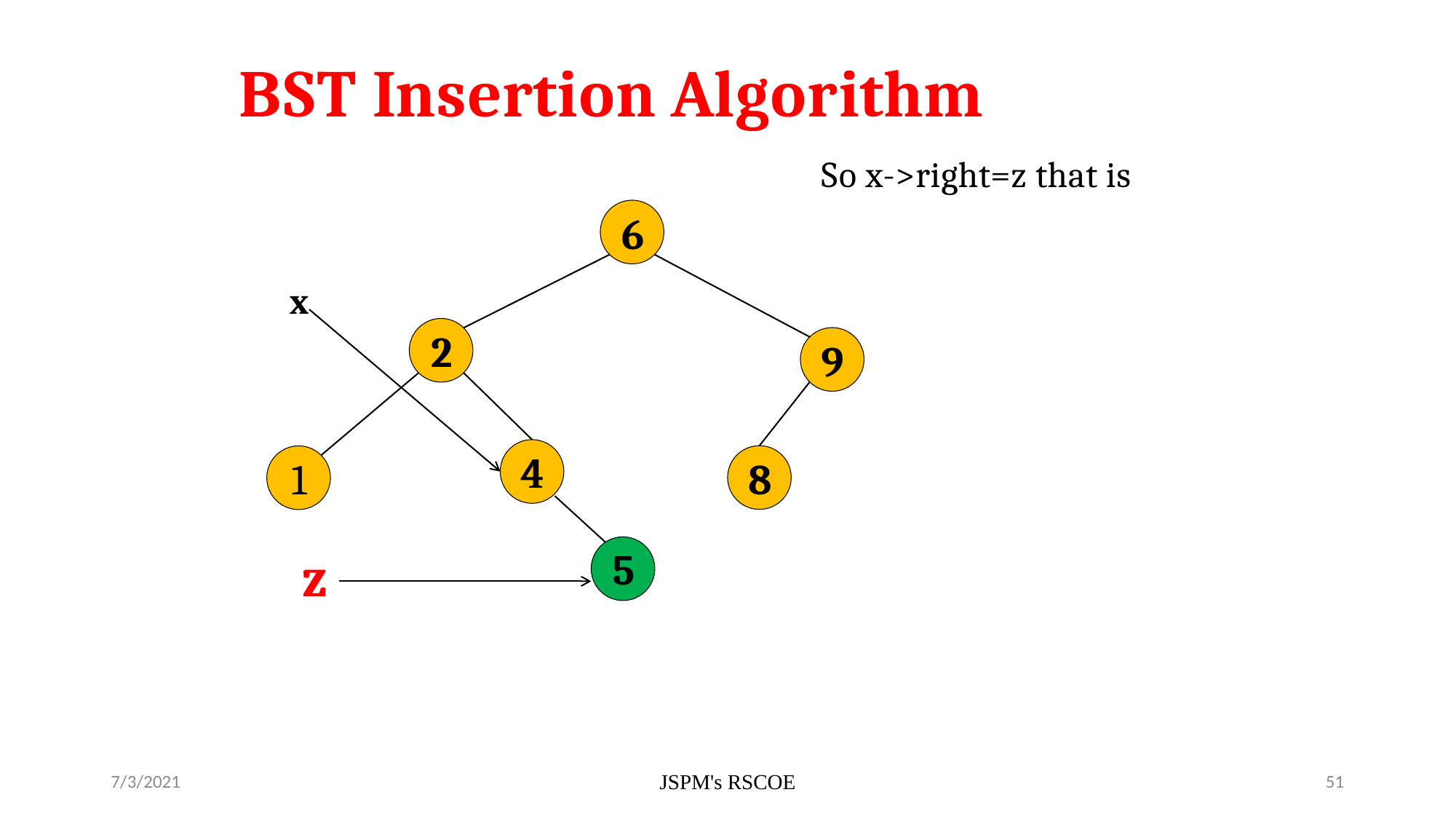

# BST Insertion Algorithm
So x->right=z that is
6
x
2
9
4
8
1

z
5
7/3/2021
JSPM's RSCOE
51